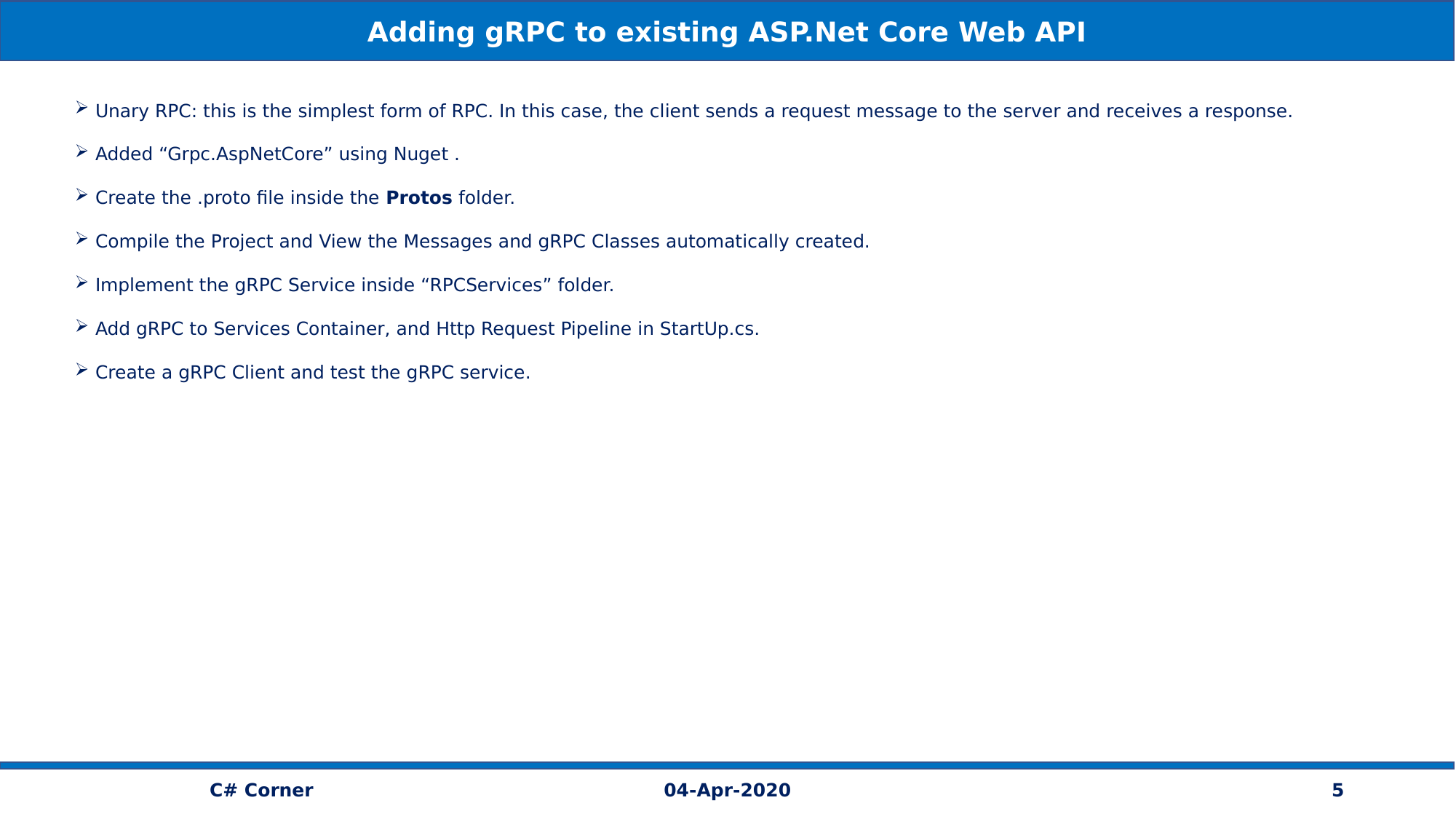

Adding gRPC to existing ASP.Net Core Web API
Unary RPC: this is the simplest form of RPC. In this case, the client sends a request message to the server and receives a response.
Added “Grpc.AspNetCore” using Nuget .
Create the .proto file inside the Protos folder.
Compile the Project and View the Messages and gRPC Classes automatically created.
Implement the gRPC Service inside “RPCServices” folder.
Add gRPC to Services Container, and Http Request Pipeline in StartUp.cs.
Create a gRPC Client and test the gRPC service.

04-Apr-2020
5
C# Corner